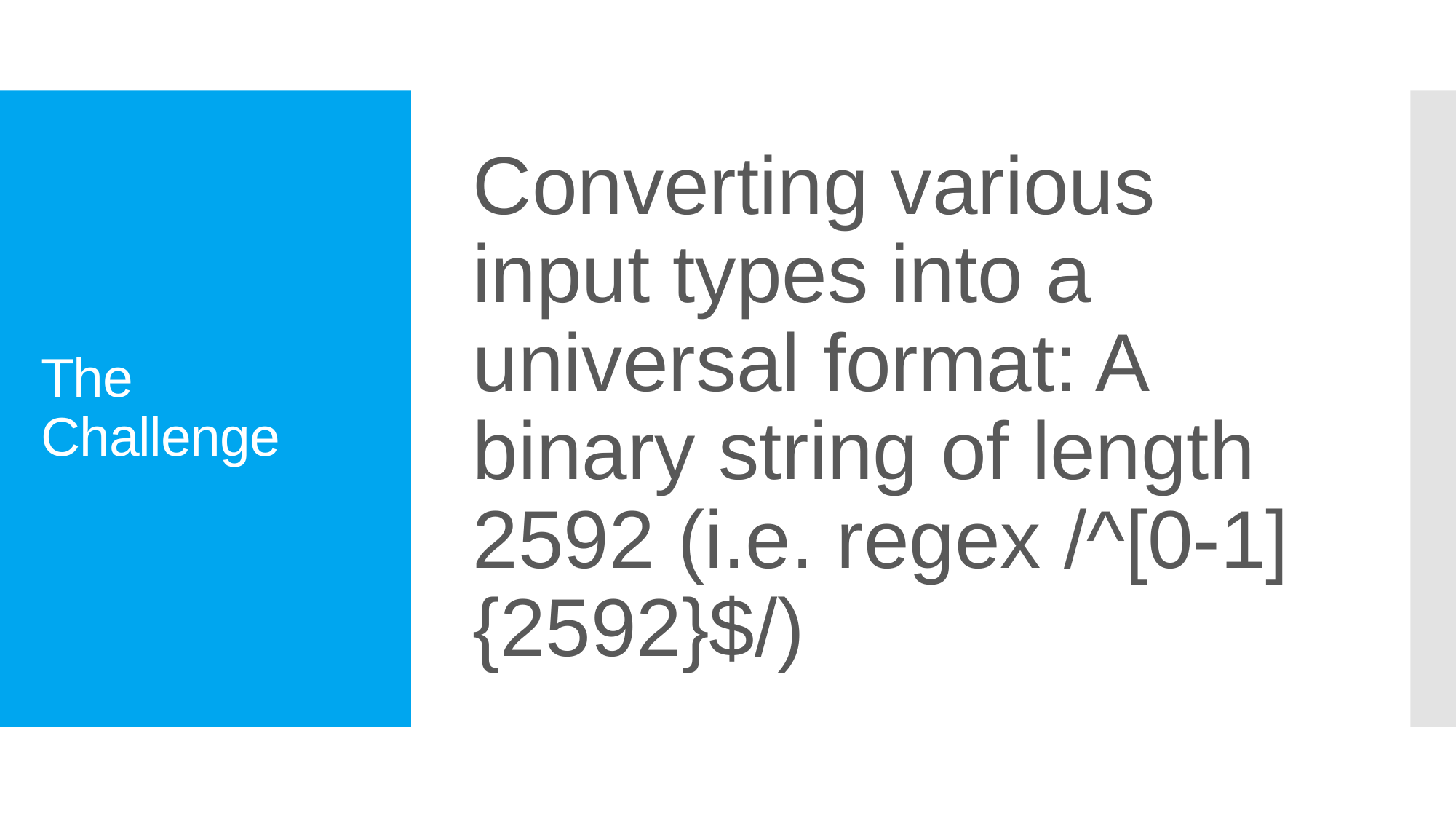

Converting various input types into a universal format: A binary string of length 2592 (i.e. regex /^[0-1]{2592}$/)
# The Challenge